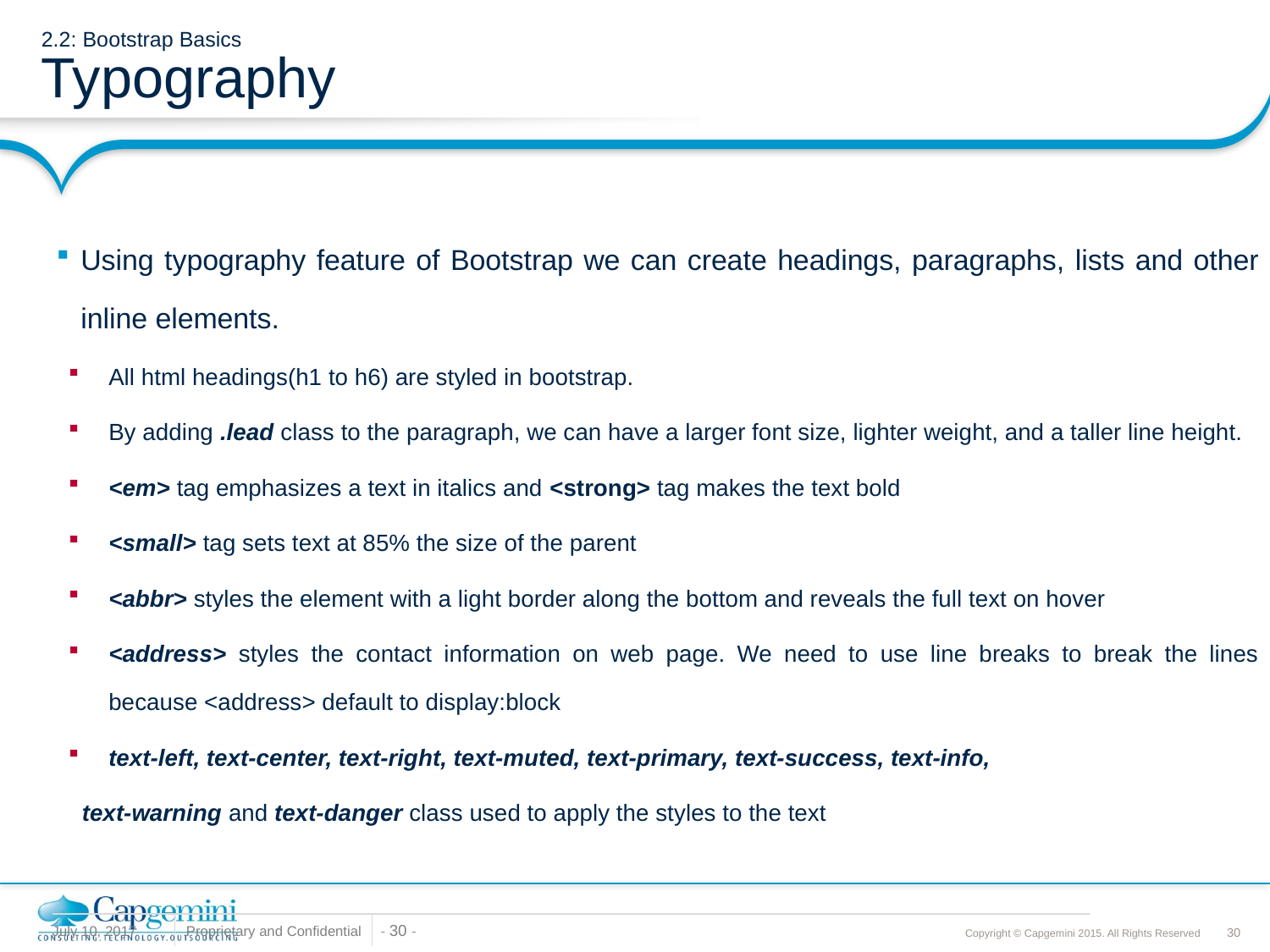

# 2.2: Bootstrap Basics Typography
Using typography feature of Bootstrap we can create headings, paragraphs, lists and other inline elements.
All html headings(h1 to h6) are styled in bootstrap.
By adding .lead class to the paragraph, we can have a larger font size, lighter weight, and a taller line height.
<em> tag emphasizes a text in italics and <strong> tag makes the text bold
<small> tag sets text at 85% the size of the parent
<abbr> styles the element with a light border along the bottom and reveals the full text on hover
<address> styles the contact information on web page. We need to use line breaks to break the lines because <address> default to display:block
text-left, text-center, text-right, text-muted, text-primary, text-success, text-info,
text-warning and text-danger class used to apply the styles to the text